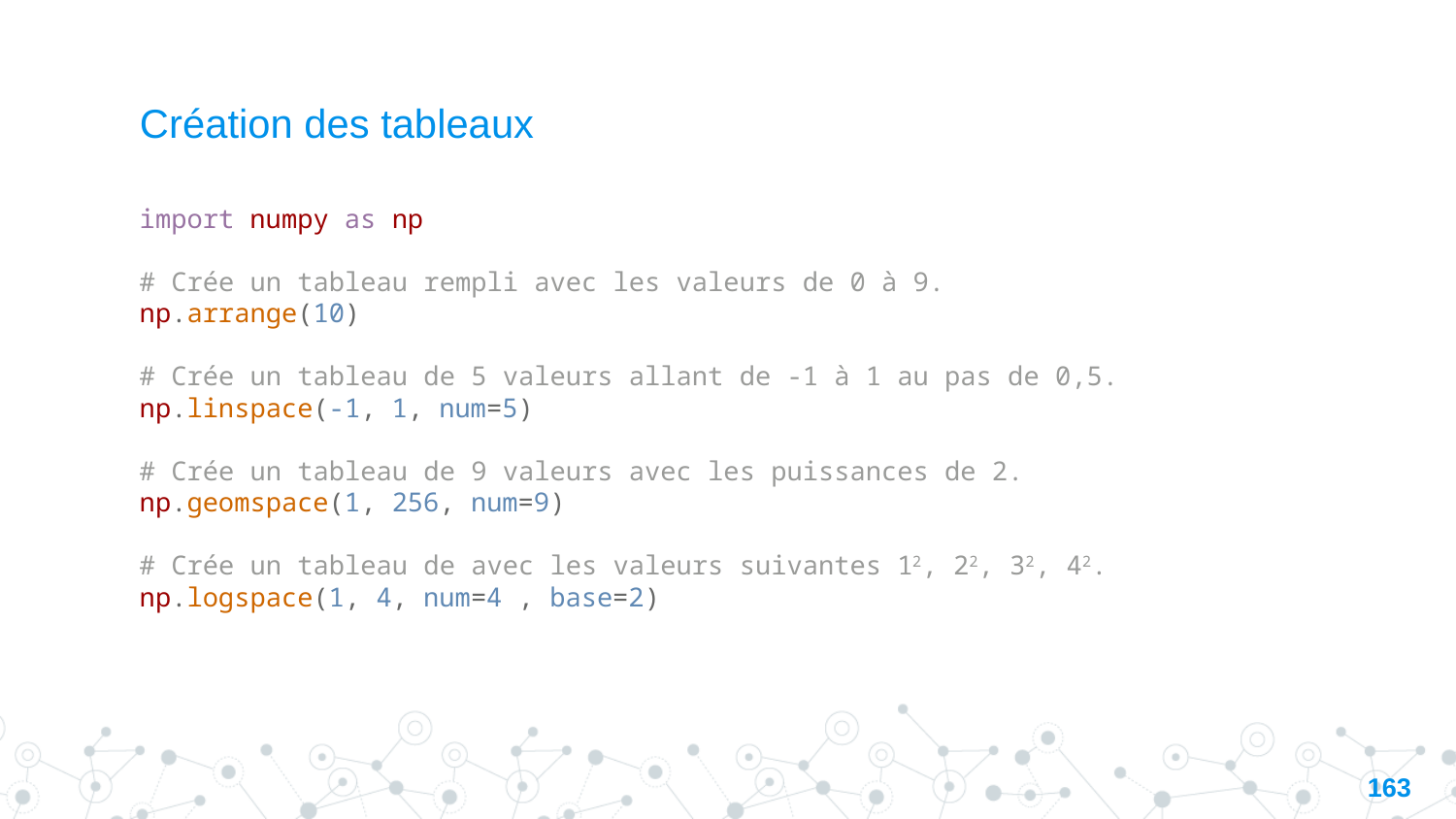

# Création des tableaux
import numpy as np

# Crée un tableau rempli avec les valeurs de 0 à 9. np.arrange(10)

# Crée un tableau de 5 valeurs allant de -1 à 1 au pas de 0,5.
np.linspace(-1, 1, num=5)

# Crée un tableau de 9 valeurs avec les puissances de 2.
np.geomspace(1, 256, num=9)

# Crée un tableau de avec les valeurs suivantes 12, 22, 32, 42.
np.logspace(1, 4, num=4 , base=2)
163